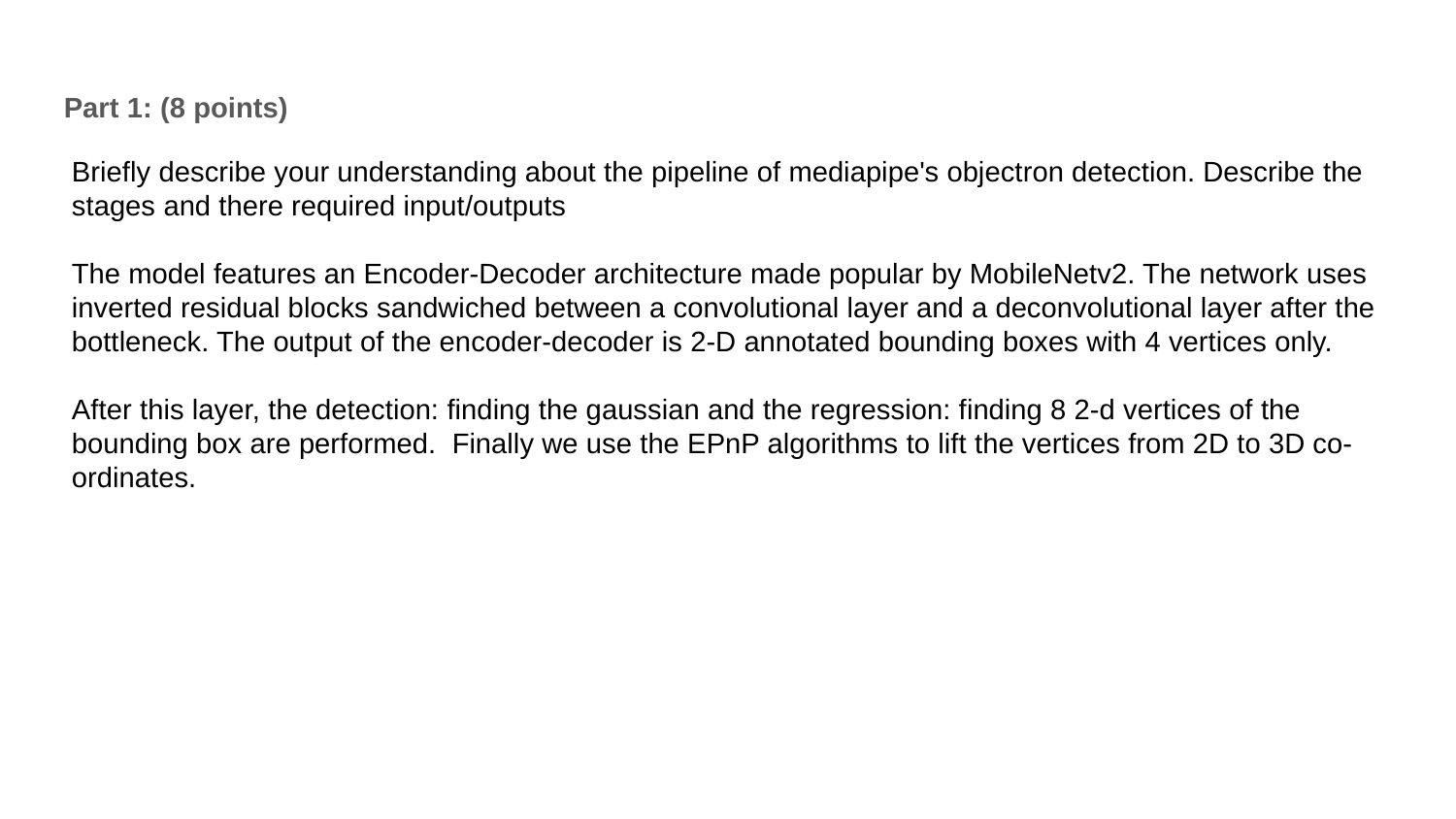

Part 1: (8 points)

Briefly describe your understanding about the pipeline of mediapipe's objectron detection. Describe the stages and there required input/outputs

The model features an Encoder-Decoder architecture made popular by MobileNetv2. The network uses inverted residual blocks sandwiched between a convolutional layer and a deconvolutional layer after the bottleneck. The output of the encoder-decoder is 2-D annotated bounding boxes with 4 vertices only.

After this layer, the detection: finding the gaussian and the regression: finding 8 2-d vertices of the bounding box are performed.  Finally we use the EPnP algorithms to lift the vertices from 2D to 3D co-ordinates.